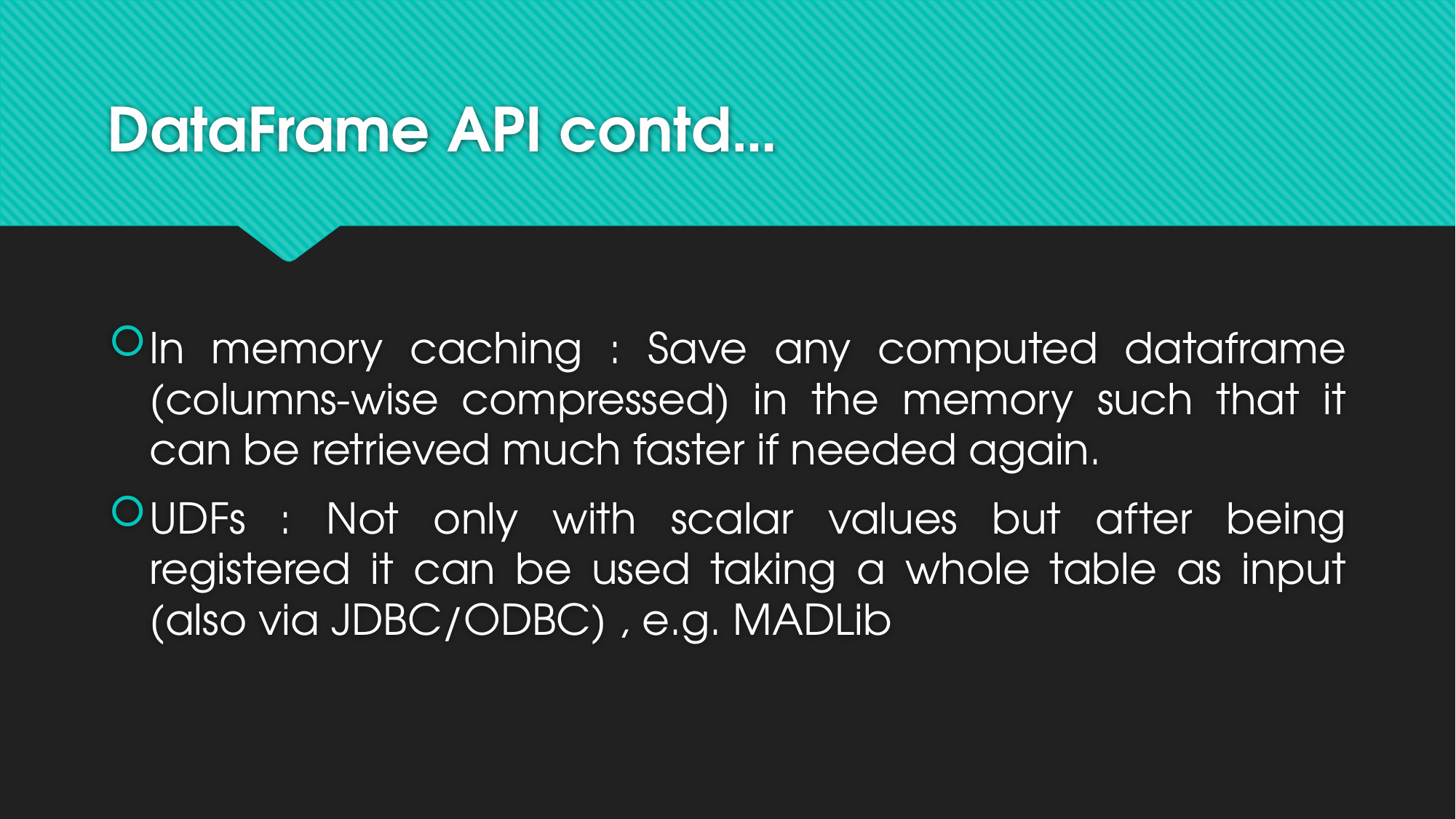

# DataFrame API contd…
In memory caching : Save any computed dataframe (columns-wise compressed) in the memory such that it can be retrieved much faster if needed again.
UDFs : Not only with scalar values but after being registered it can be used taking a whole table as input (also via JDBC/ODBC) , e.g. MADLib